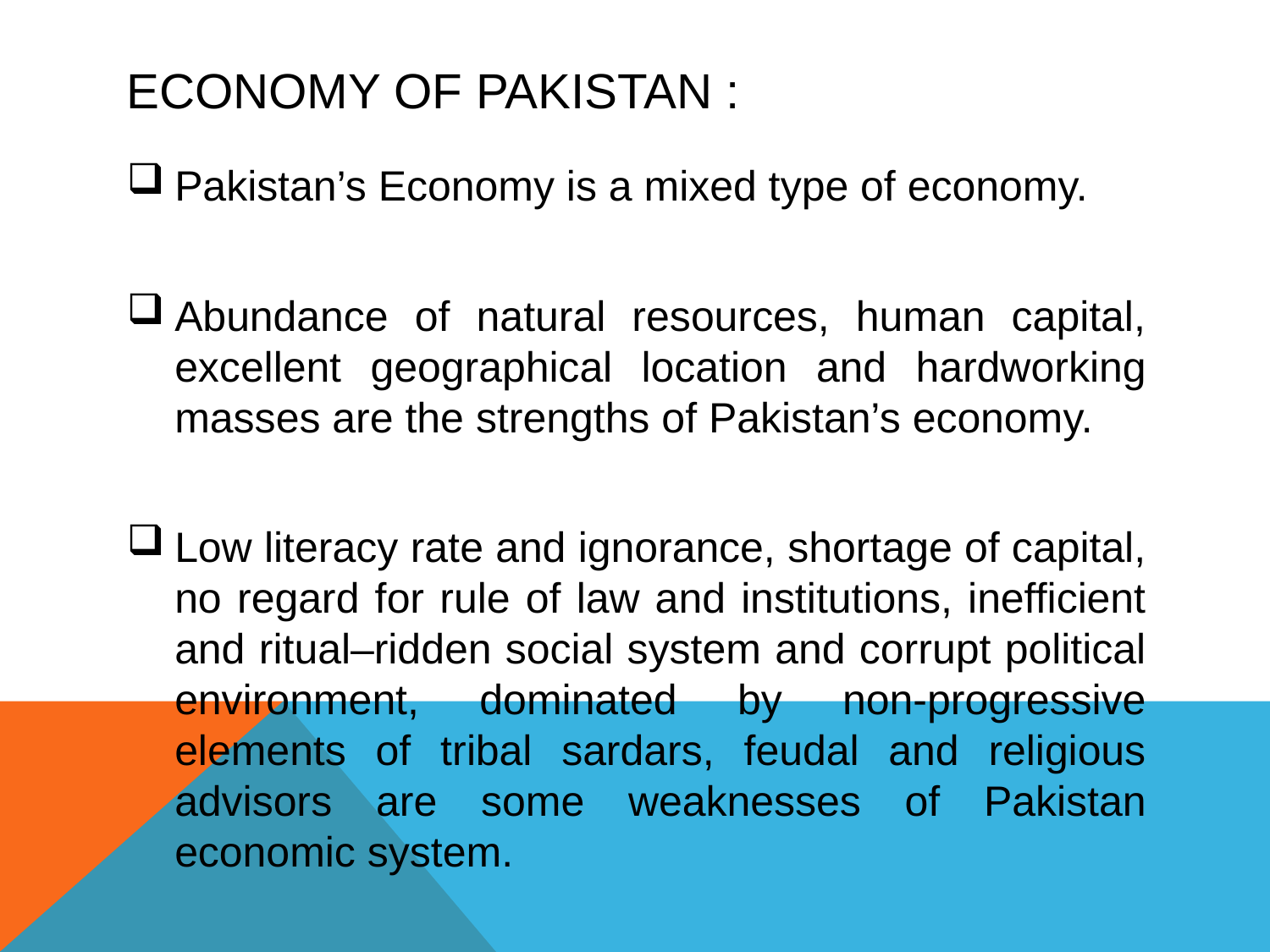

# Economy of Pakistan :
Pakistan’s Economy is a mixed type of economy.

Abundance of natural resources, human capital, excellent geographical location and hardworking masses are the strengths of Pakistan’s economy.

Low literacy rate and ignorance, shortage of capital, no regard for rule of law and institutions, inefficient and ritual–ridden social system and corrupt political environment, dominated by non-progressive elements of tribal sardars, feudal and religious advisors are some weaknesses of Pakistan economic system.